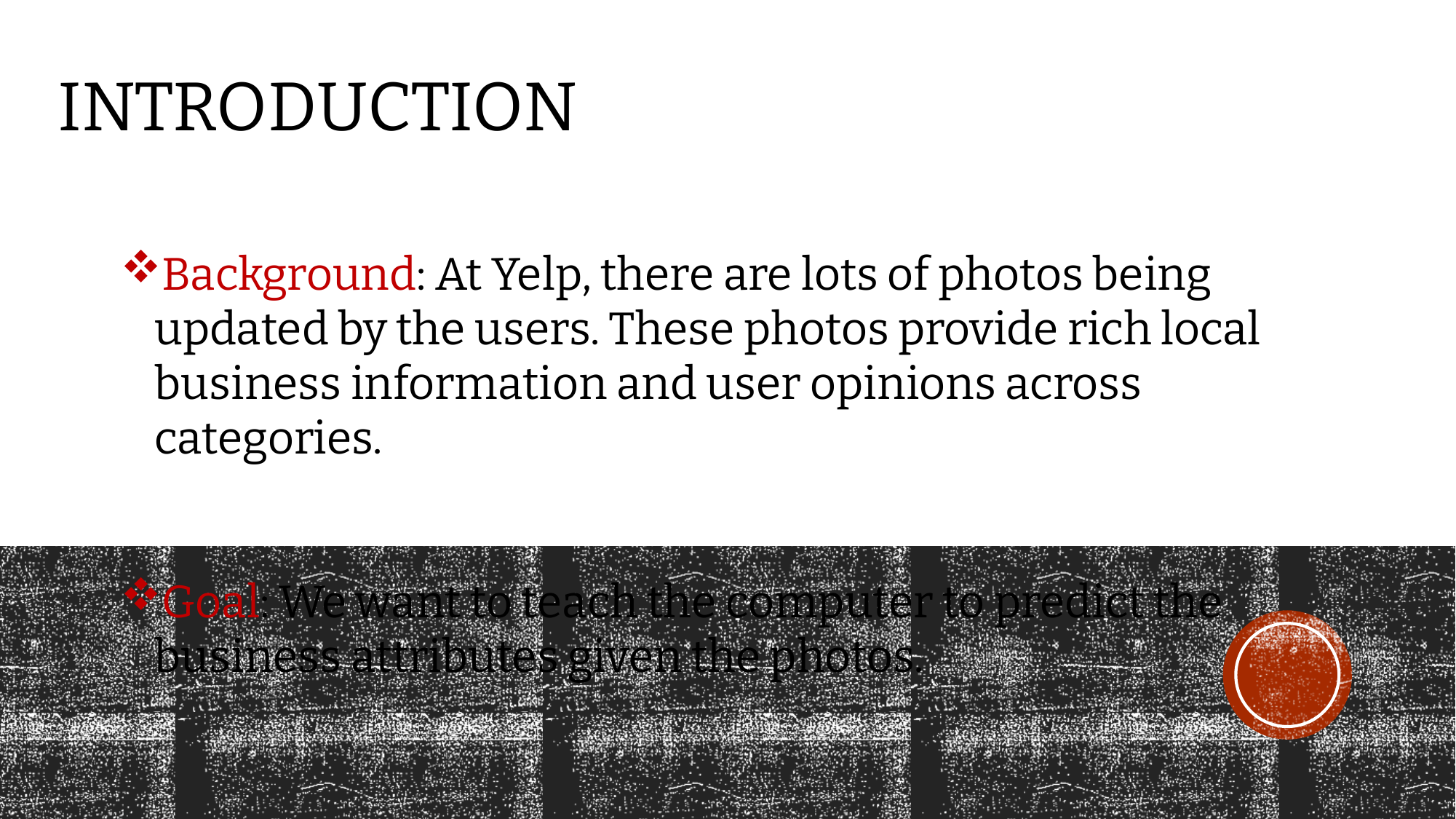

Introduction

Background: At Yelp, there are lots of photos being updated by the users. These photos provide rich local business information and user opinions across categories.

Goal: We want to teach the computer to predict the business attributes given the photos.